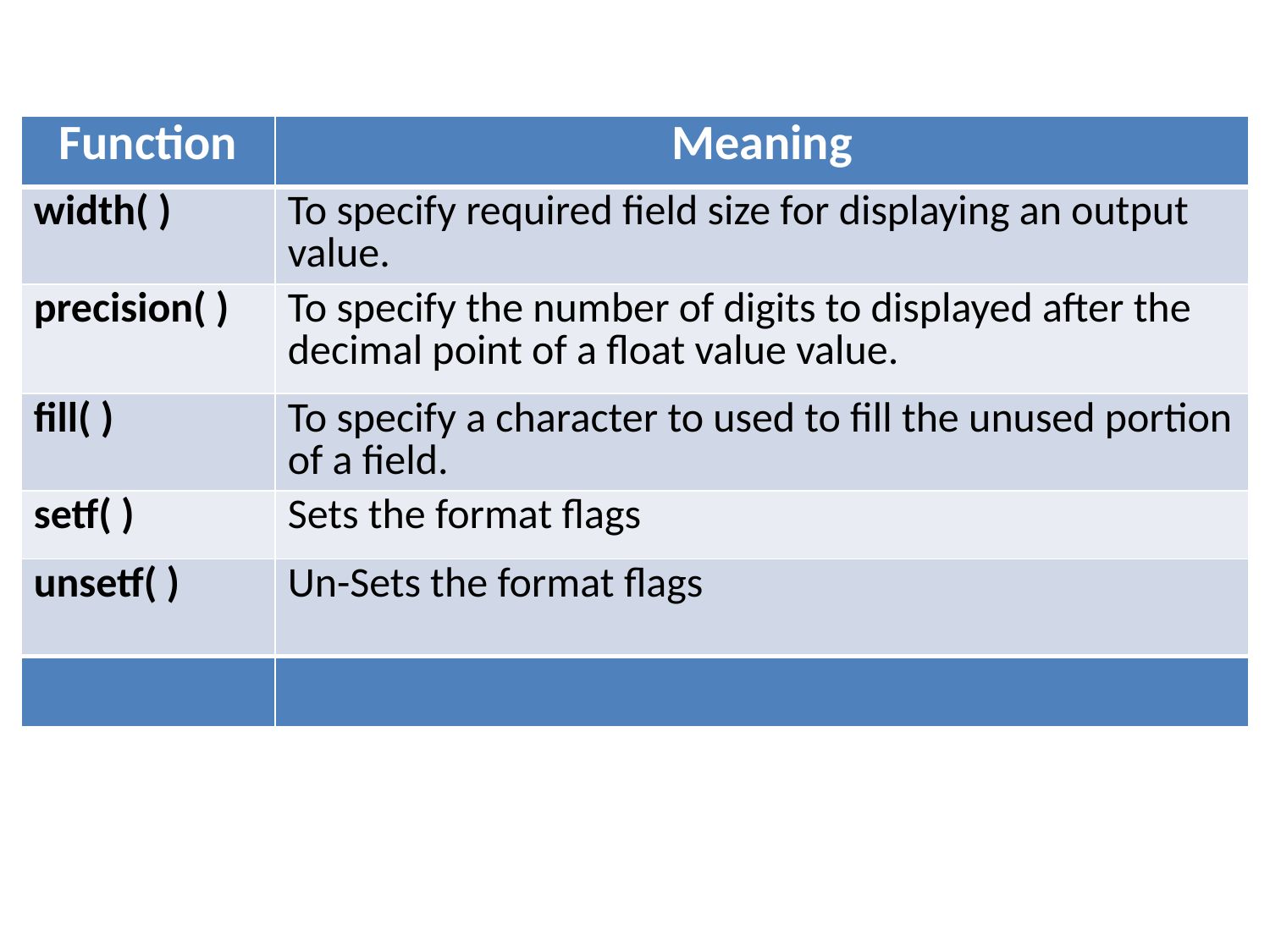

#
| Function | Meaning |
| --- | --- |
| width( ) | To specify required field size for displaying an output value. |
| precision( ) | To specify the number of digits to displayed after the decimal point of a float value value. |
| fill( ) | To specify a character to used to fill the unused portion of a field. |
| setf( ) | Sets the format flags |
| unsetf( ) | Un-Sets the format flags |
|  |  |